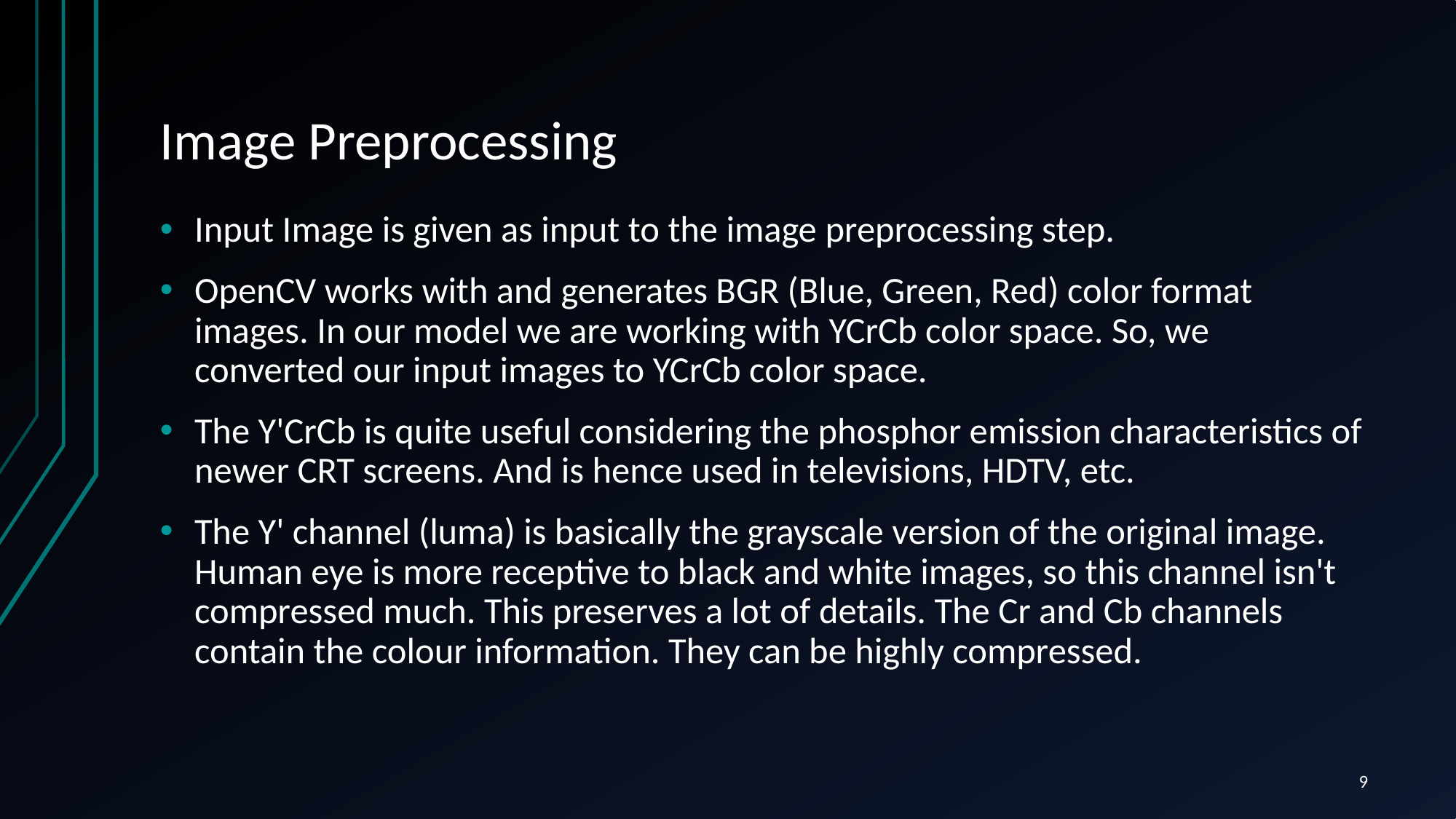

# Image Preprocessing
Input Image is given as input to the image preprocessing step.
OpenCV works with and generates BGR (Blue, Green, Red) color format images. In our model we are working with YCrCb color space. So, we converted our input images to YCrCb color space.
The Y'CrCb is quite useful considering the phosphor emission characteristics of newer CRT screens. And is hence used in televisions, HDTV, etc.
The Y' channel (luma) is basically the grayscale version of the original image. Human eye is more receptive to black and white images, so this channel isn't compressed much. This preserves a lot of details. The Cr and Cb channels contain the colour information. They can be highly compressed.
9